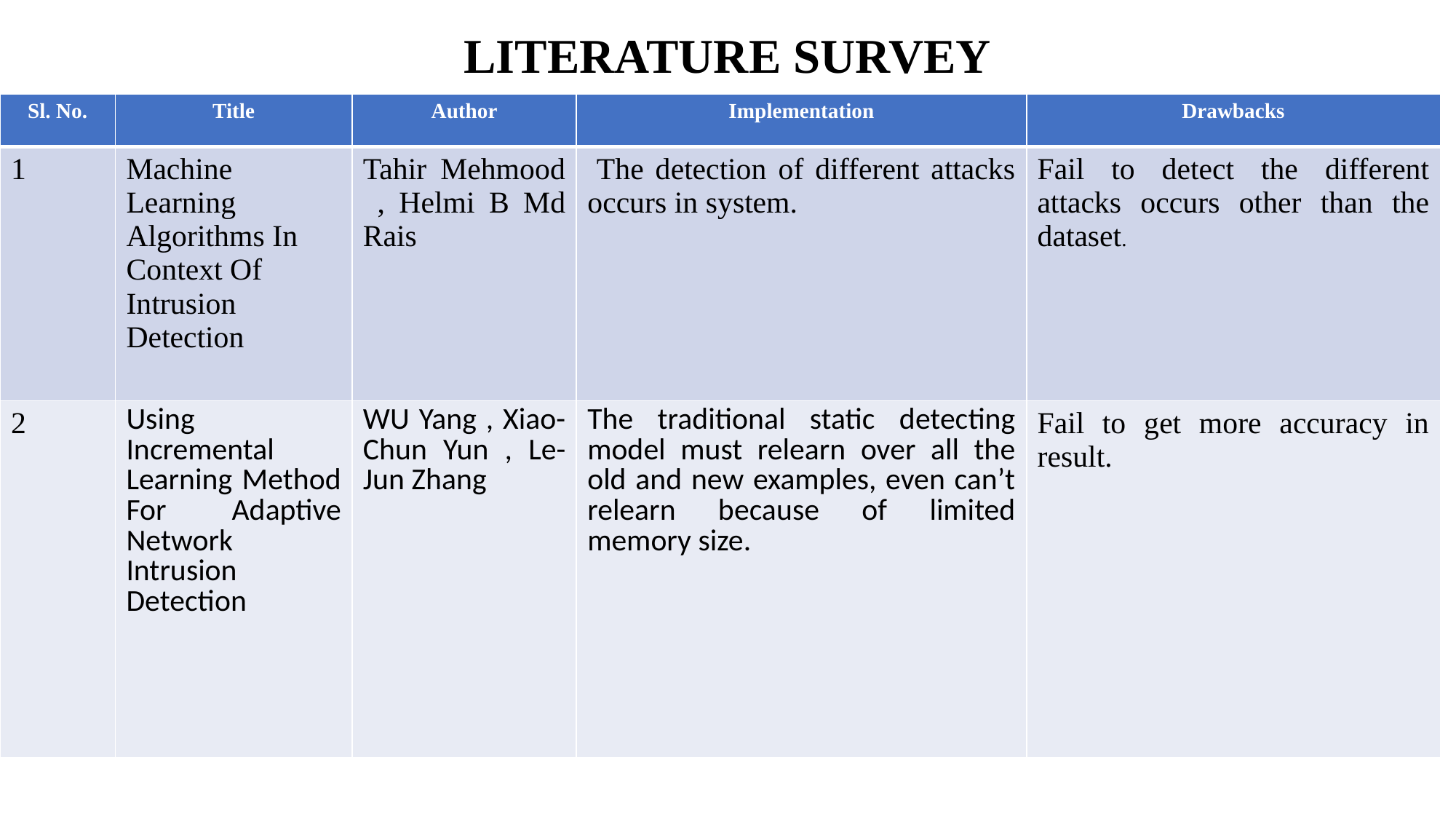

# LITERATURE SURVEY
| Sl. No. | Title | Author | Implementation | Drawbacks |
| --- | --- | --- | --- | --- |
| 1 | Machine Learning Algorithms In Context Of Intrusion Detection | Tahir Mehmood , Helmi B Md Rais | The detection of different attacks occurs in system. | Fail to detect the different attacks occurs other than the dataset. |
| 2 | Using Incremental Learning Method For Adaptive Network Intrusion Detection | WU Yang , Xiao-Chun Yun , Le-Jun Zhang | The traditional static detecting model must relearn over all the old and new examples, even can’t relearn because of limited memory size. | Fail to get more accuracy in result. |